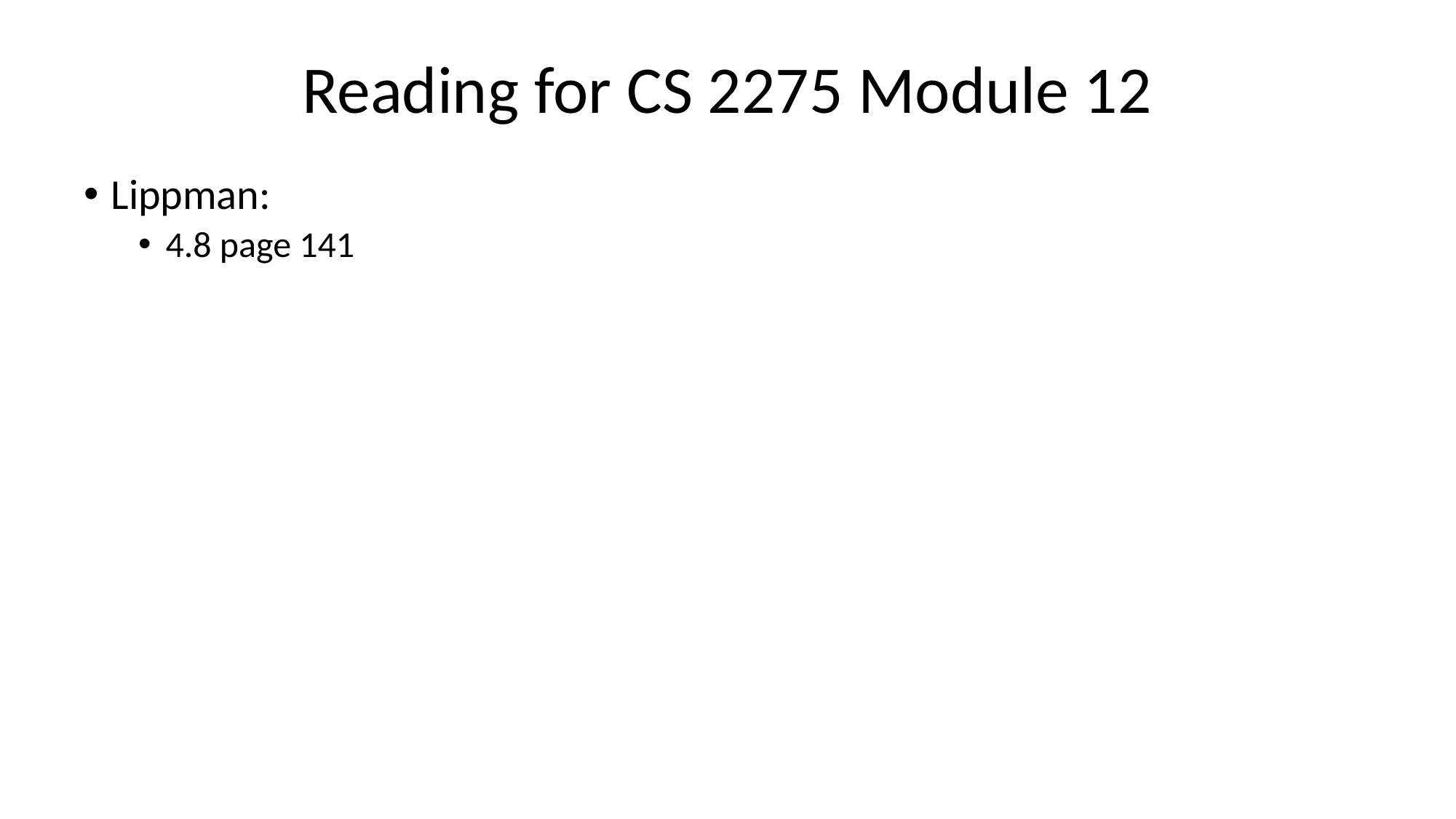

# Reading for CS 2275 Module 12
Lippman:
4.8 page 141